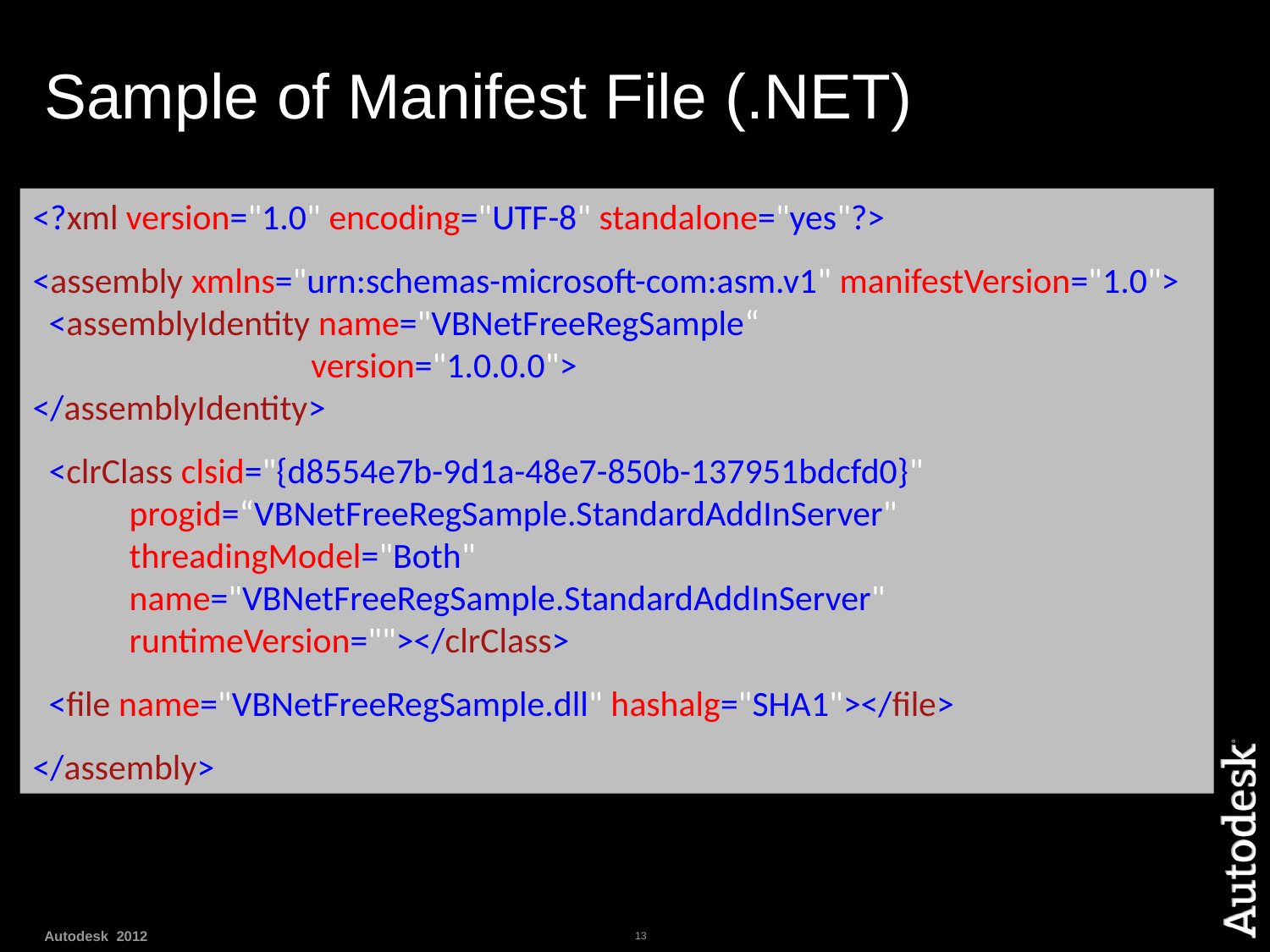

# Sample of Manifest File (.NET)
<?xml version="1.0" encoding="UTF-8" standalone="yes"?>

<assembly xmlns="urn:schemas-microsoft-com:asm.v1" manifestVersion="1.0">
  <assemblyIdentity name="VBNetFreeRegSample“
		   version="1.0.0.0">
</assemblyIdentity>

  <clrClass clsid="{d8554e7b-9d1a-48e7-850b-137951bdcfd0}"
            progid=“VBNetFreeRegSample.StandardAddInServer"
            threadingModel="Both"
            name="VBNetFreeRegSample.StandardAddInServer"
            runtimeVersion=""></clrClass>

  <file name="VBNetFreeRegSample.dll" hashalg="SHA1"></file>

</assembly>